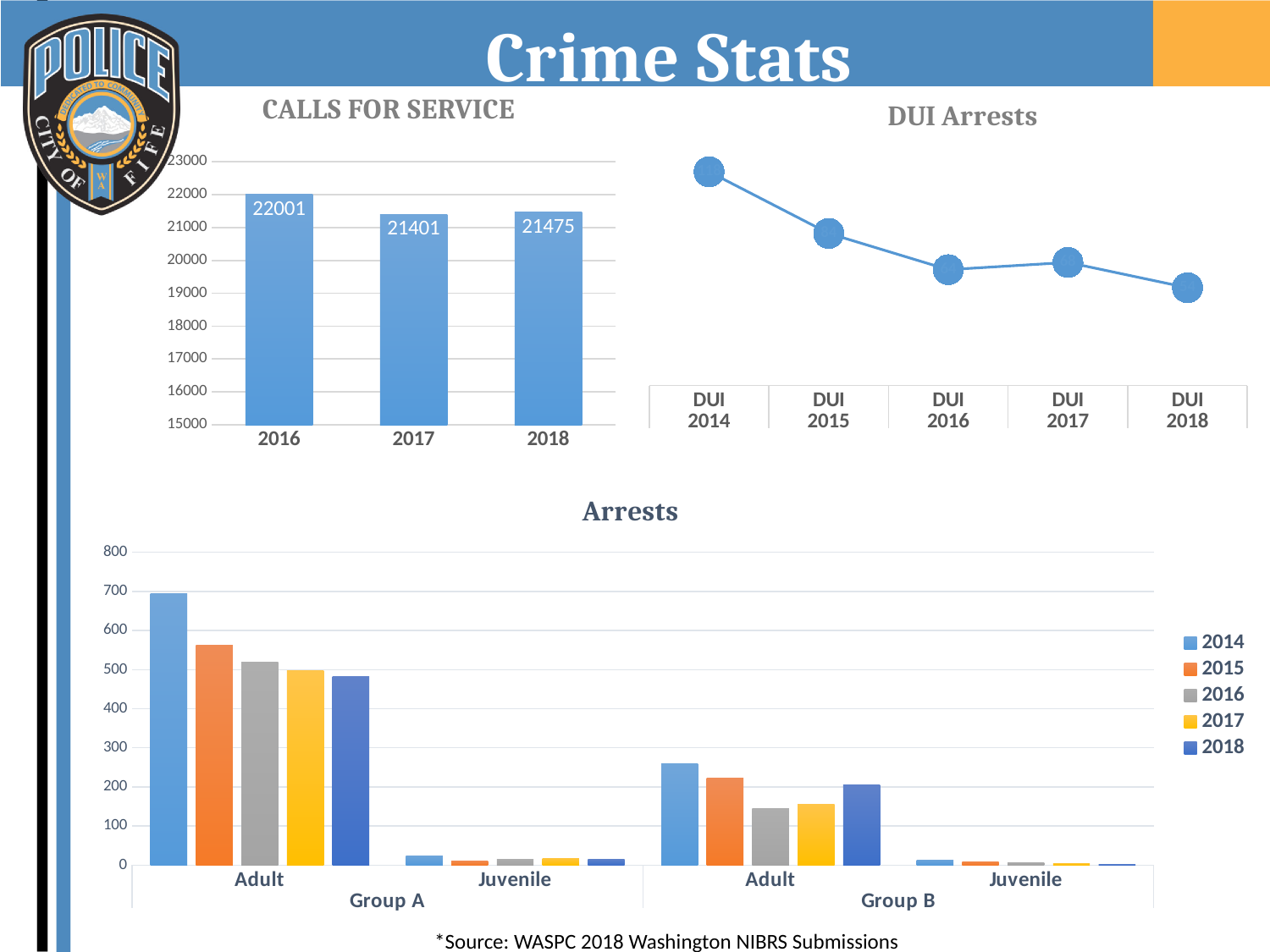

# Crime Stats
Calls for service

### Chart: DUI Arrests

| Category | Arrest |
|---|---|
| DUI | 118.0 |
| DUI | 84.0 |
| DUI | 64.0 |
| DUI | 68.0 |
| DUI | 54.0 |

### Chart

| Category | Total |
|---|---|
| 2016 | 22001.0 |
| 2017 | 21401.0 |
| 2018 | 21475.0 |

### Chart: Arrests

| Category | 2014 | 2015 | 2016 | 2017 | 2018 |
|---|---|---|---|---|---|
| Adult | 694.0 | 562.0 | 518.0 | 498.0 | 482.0 |
| Juvenile | 24.0 | 10.0 | 15.0 | 16.0 | 15.0 |
| Adult | 260.0 | 222.0 | 144.0 | 156.0 | 206.0 |
| Juvenile | 12.0 | 8.0 | 7.0 | 4.0 | 2.0 |
*Source: WASPC 2018 Washington NIBRS Submissions